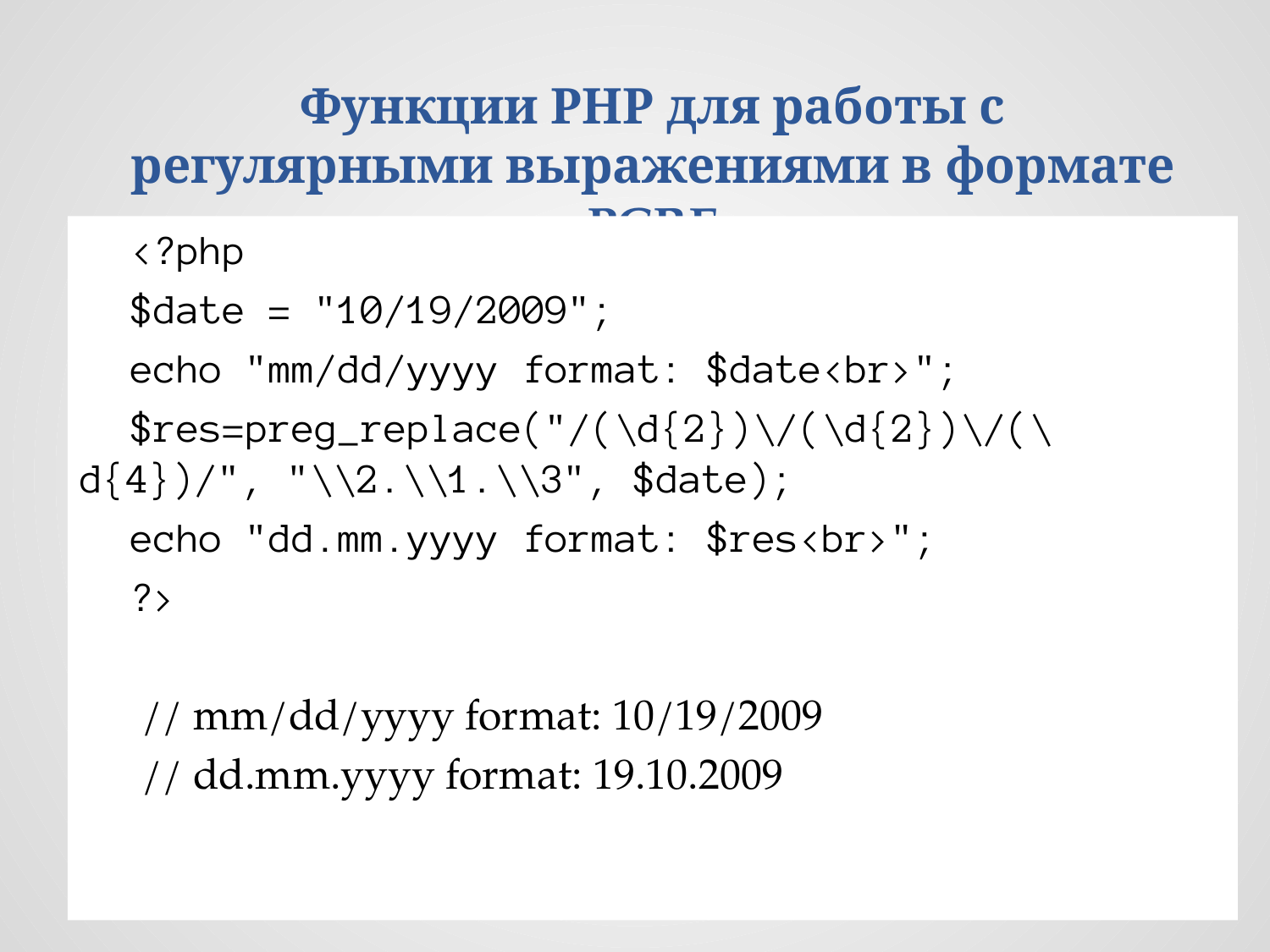

Функции РНР для работы с регулярными выражениями в формате PCRE

<?php
$date = "10/19/2009";
echo "mm/dd/yyyy format: $date<br>";
$res=preg_replace("/(\d{2})\/(\d{2})\/(\d{4})/", "\\2.\\1.\\3", $date);
echo "dd.mm.yyyy format: $res<br>";
?>

// mm/dd/yyyy format: 10/19/2009
// dd.mm.yyyy format: 19.10.2009